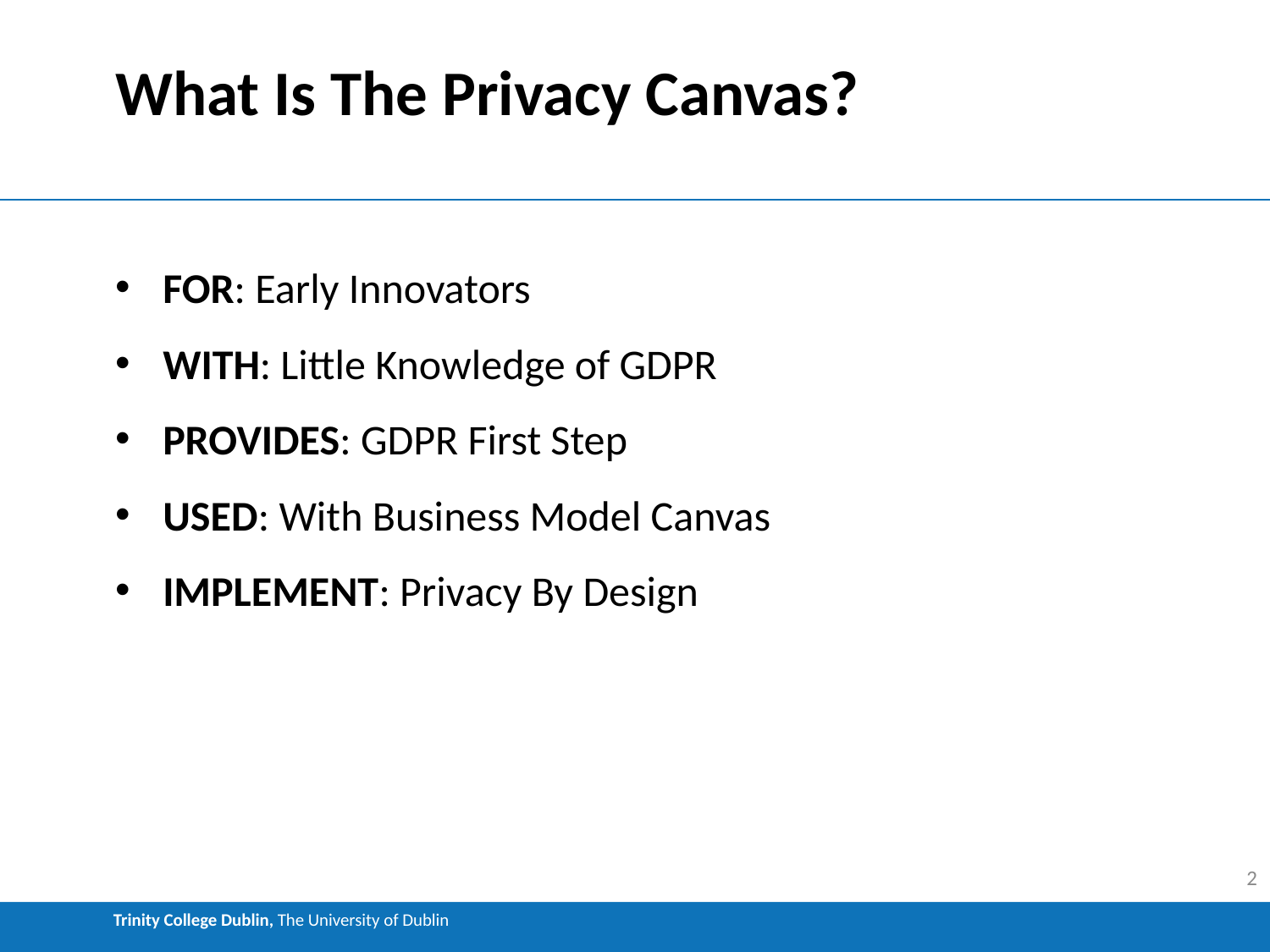

# What Is The Privacy Canvas?

FOR: Early Innovators
WITH: Little Knowledge of GDPR
PROVIDES: GDPR First Step
USED: With Business Model Canvas
IMPLEMENT: Privacy By Design
2